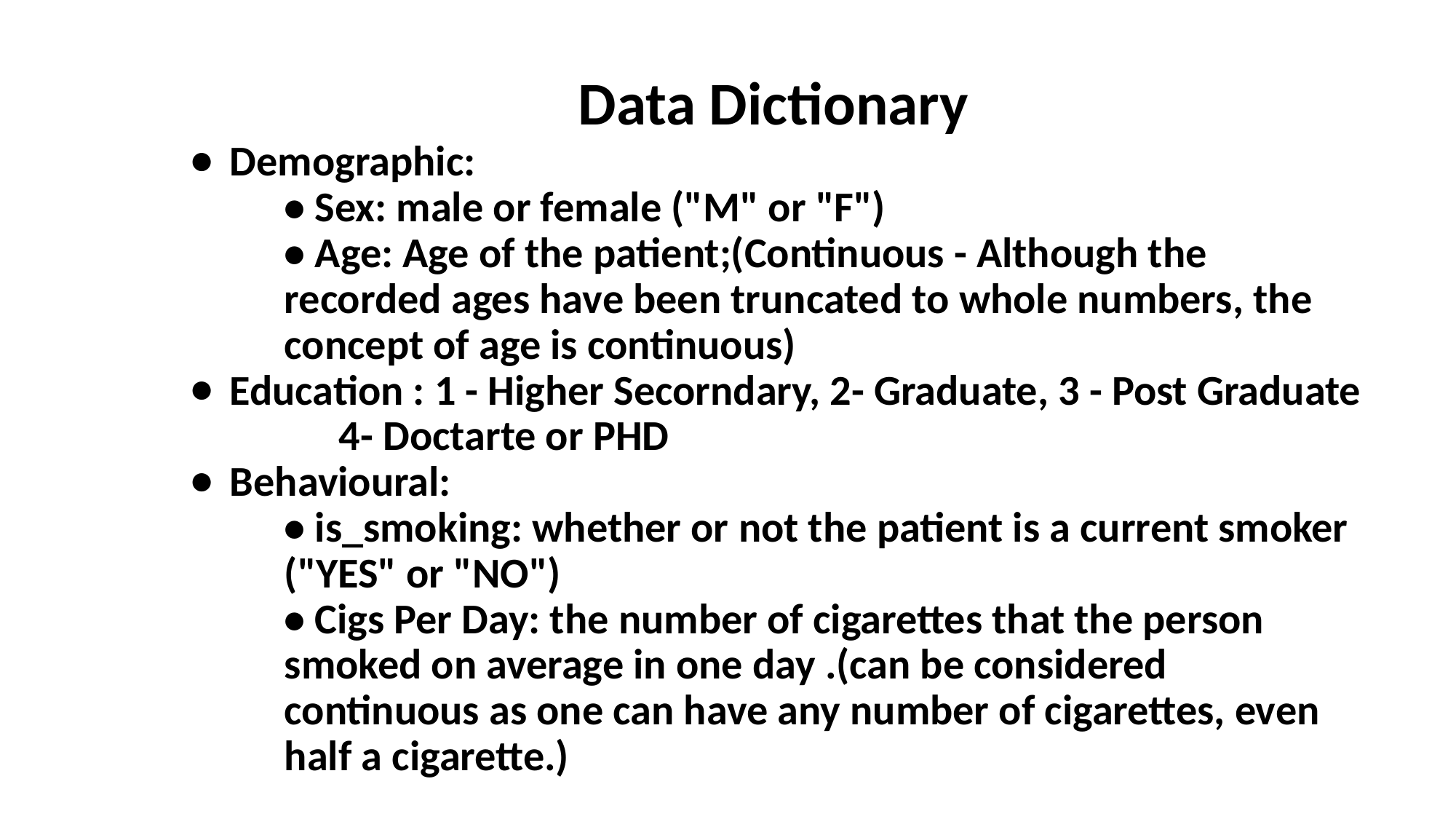

Data Dictionary
Demographic:
• Sex: male or female ("M" or "F")
• Age: Age of the patient;(Continuous - Although the recorded ages have been truncated to whole numbers, the concept of age is continuous)
Education : 1 - Higher Secorndary, 2- Graduate, 3 - Post Graduate
4- Doctarte or PHD
Behavioural:
• is_smoking: whether or not the patient is a current smoker ("YES" or "NO")
• Cigs Per Day: the number of cigarettes that the person smoked on average in one day .(can be considered continuous as one can have any number of cigarettes, even half a cigarette.)